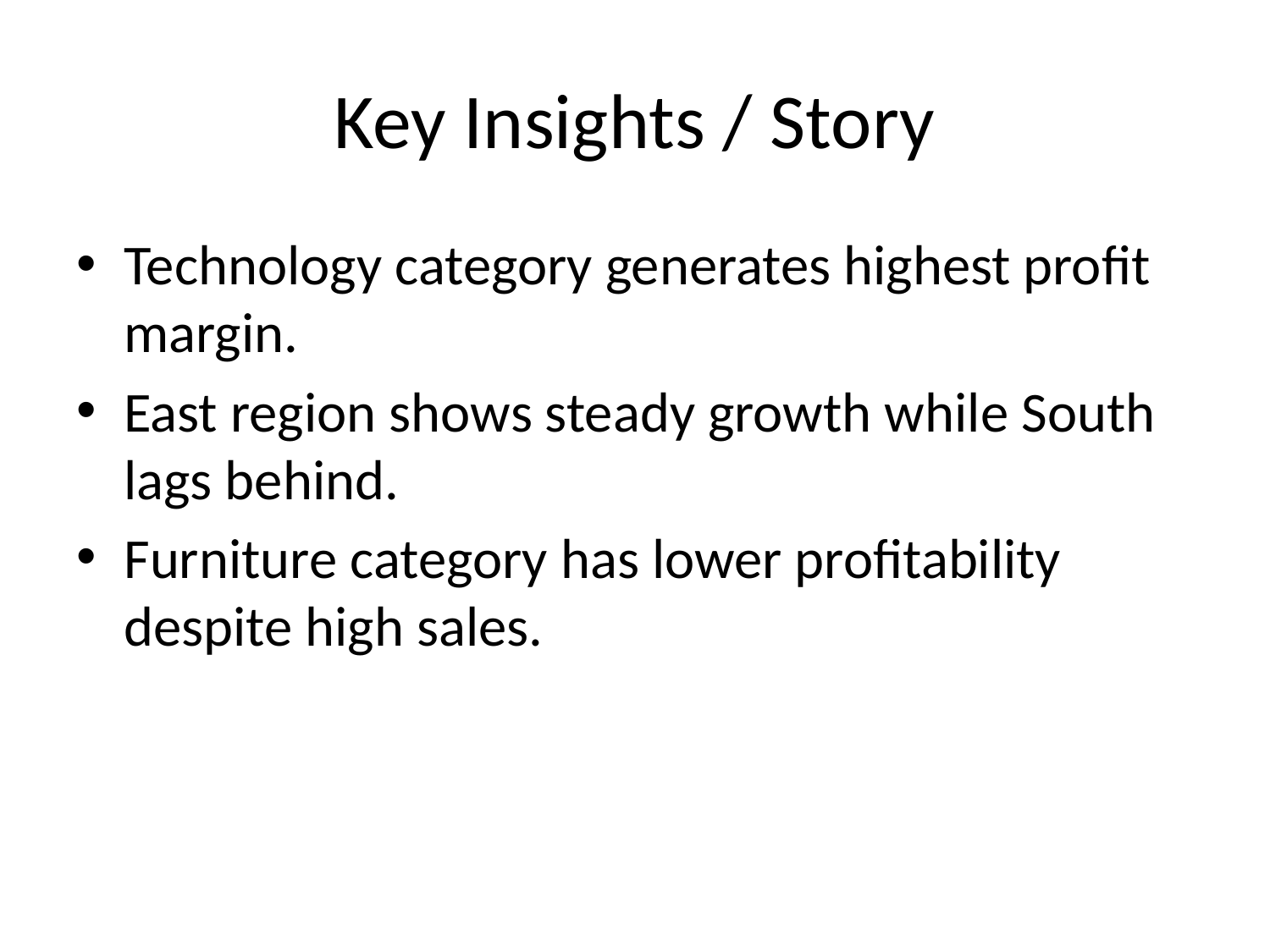

# Key Insights / Story
Technology category generates highest profit margin.
East region shows steady growth while South lags behind.
Furniture category has lower profitability despite high sales.